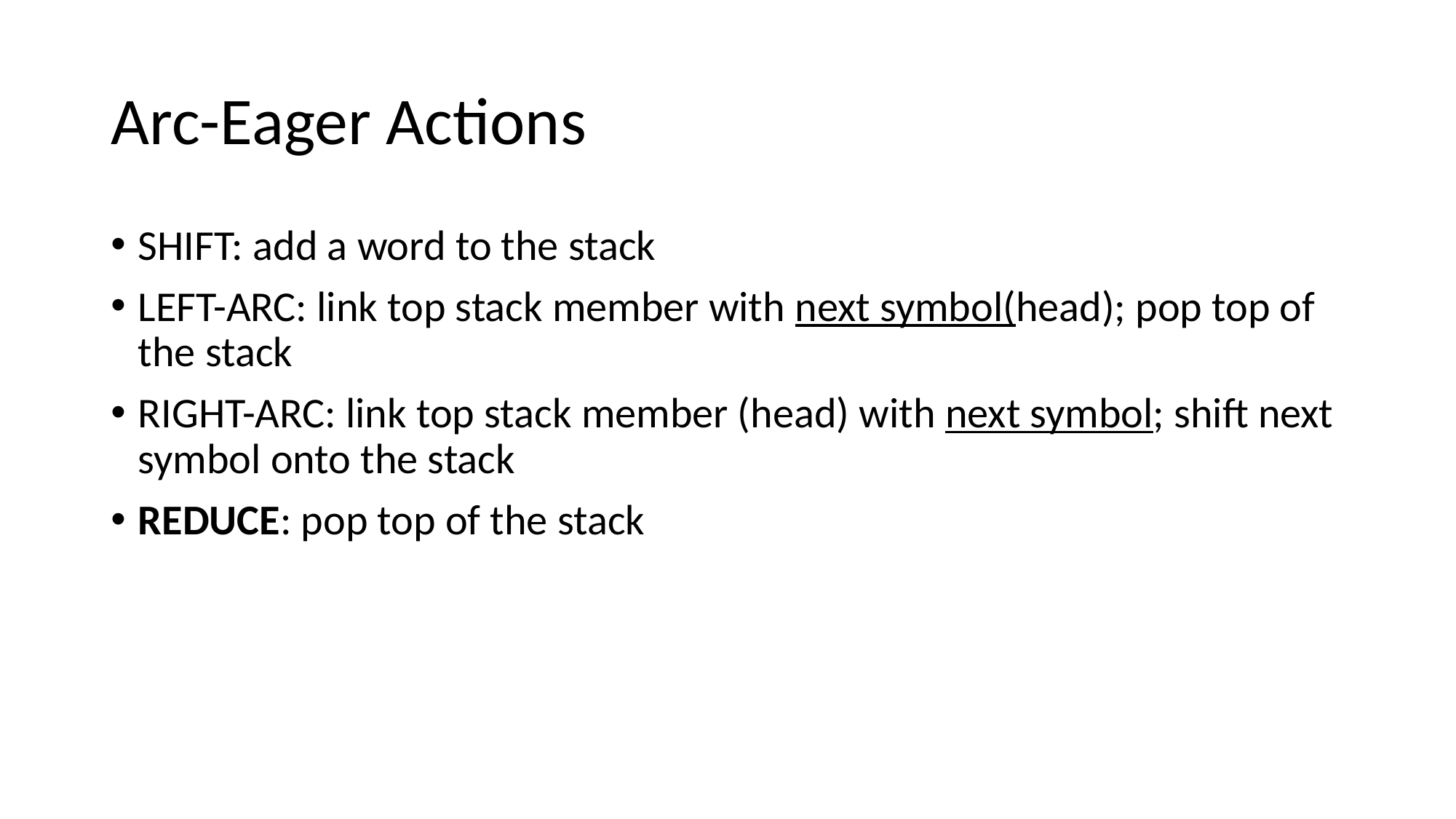

# Arc-Eager Actions
SHIFT: add a word to the stack
LEFT-ARC: link top stack member with next symbol(head); pop top of the stack
RIGHT-ARC: link top stack member (head) with next symbol; shift next symbol onto the stack
REDUCE: pop top of the stack